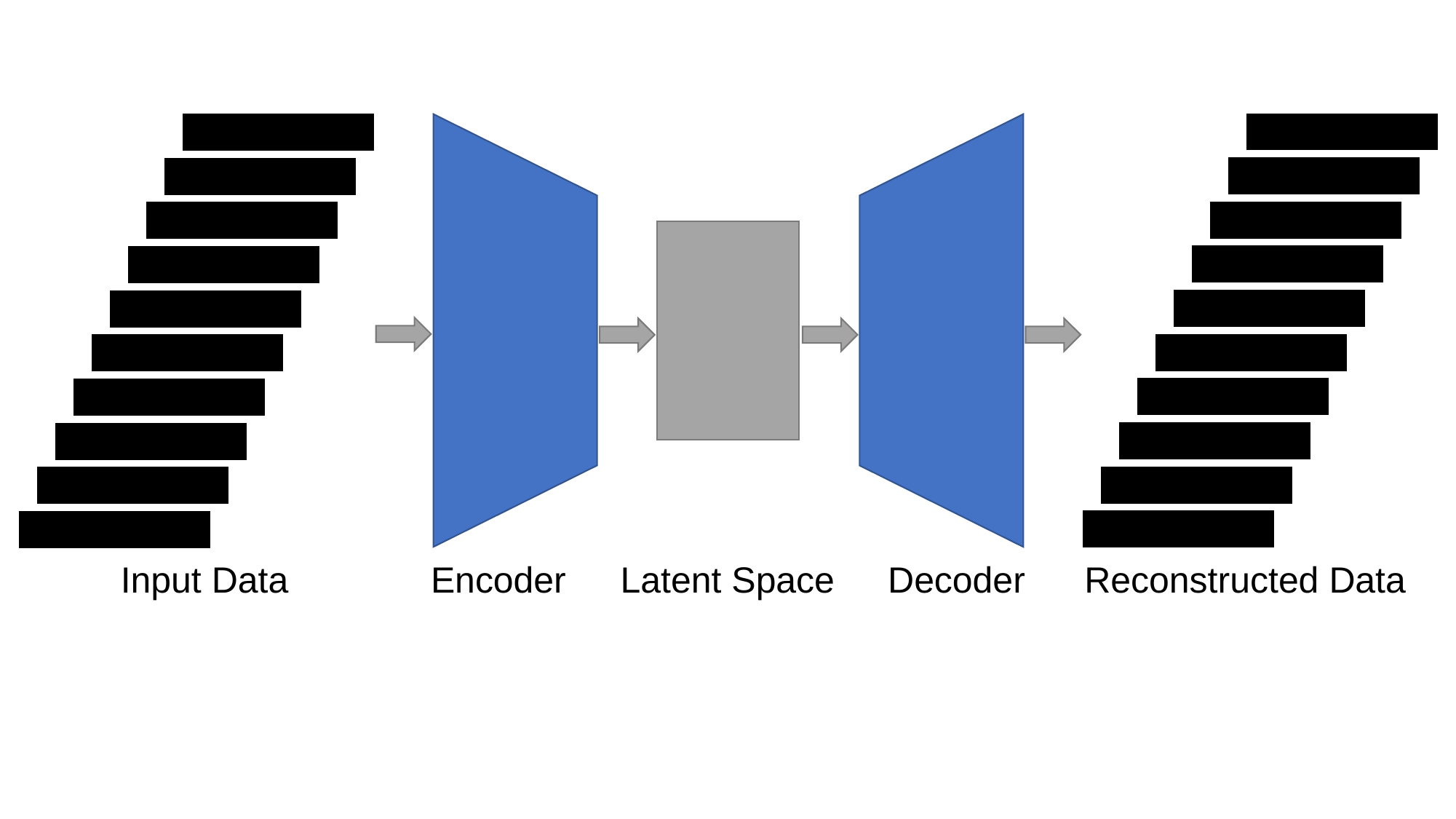

Input Data
Encoder
Latent Space
Decoder
Reconstructed Data